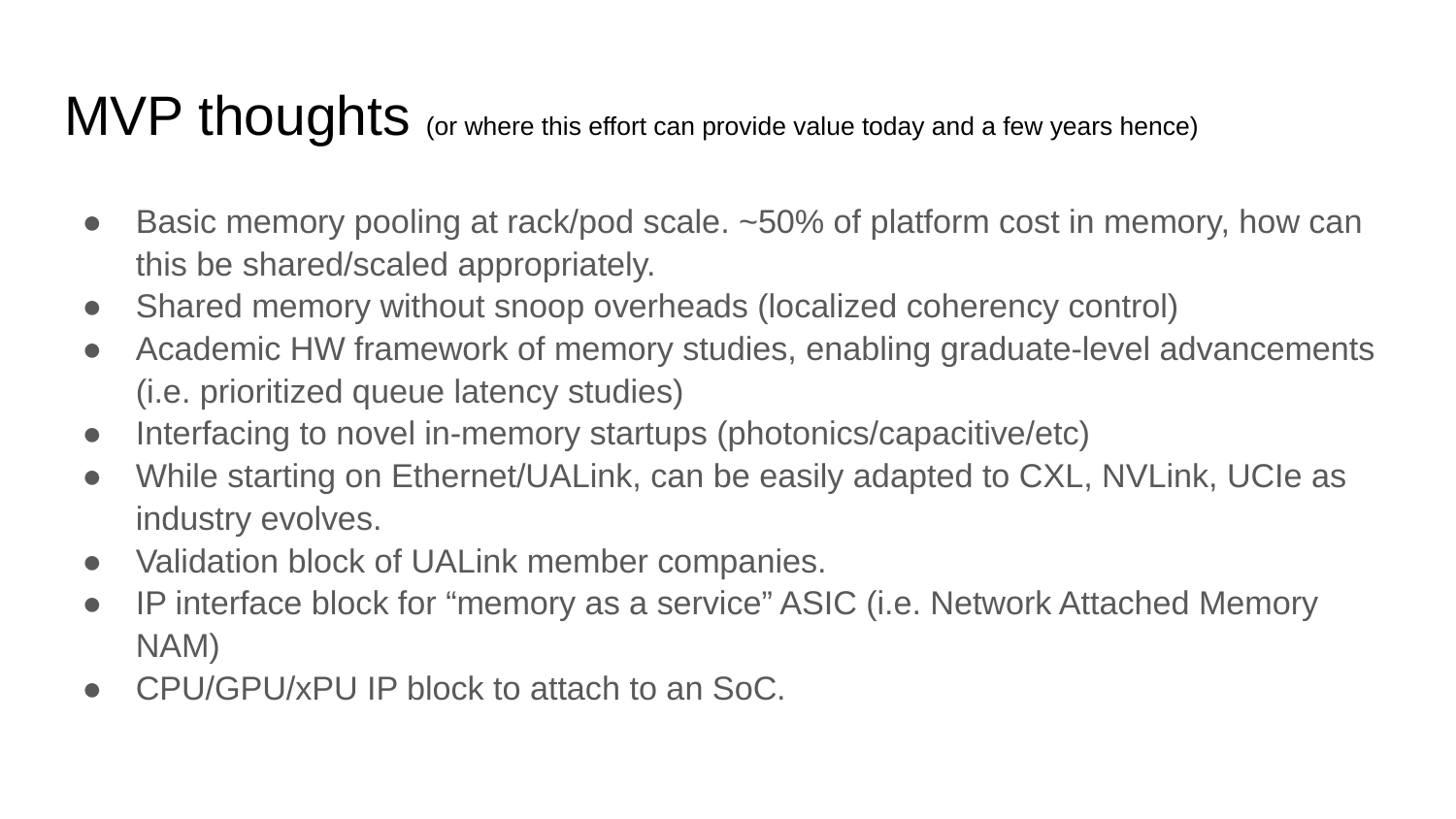

# MVP thoughts (or where this effort can provide value today and a few years hence)
Basic memory pooling at rack/pod scale. ~50% of platform cost in memory, how can this be shared/scaled appropriately.
Shared memory without snoop overheads (localized coherency control)
Academic HW framework of memory studies, enabling graduate-level advancements (i.e. prioritized queue latency studies)
Interfacing to novel in-memory startups (photonics/capacitive/etc)
While starting on Ethernet/UALink, can be easily adapted to CXL, NVLink, UCIe as industry evolves.
Validation block of UALink member companies.
IP interface block for “memory as a service” ASIC (i.e. Network Attached Memory NAM)
CPU/GPU/xPU IP block to attach to an SoC.